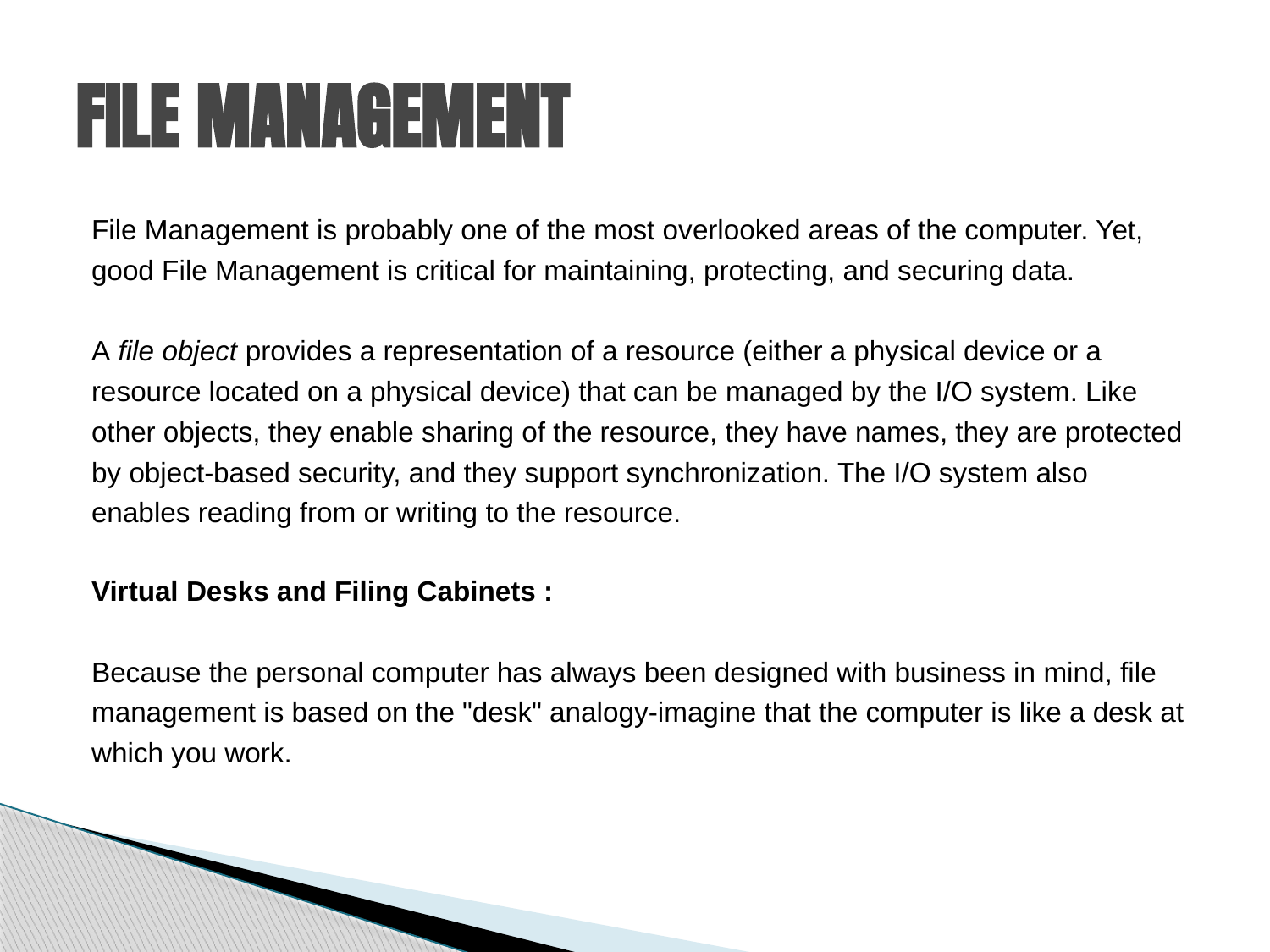

# FILE MANAGEMENT
File Management is probably one of the most overlooked areas of the computer. Yet,
good File Management is critical for maintaining, protecting, and securing data.

A file object provides a representation of a resource (either a physical device or a
resource located on a physical device) that can be managed by the I/O system. Like
other objects, they enable sharing of the resource, they have names, they are protected
by object-based security, and they support synchronization. The I/O system also
enables reading from or writing to the resource.

Virtual Desks and Filing Cabinets :

Because the personal computer has always been designed with business in mind, file
management is based on the "desk" analogy-imagine that the computer is like a desk at
which you work.